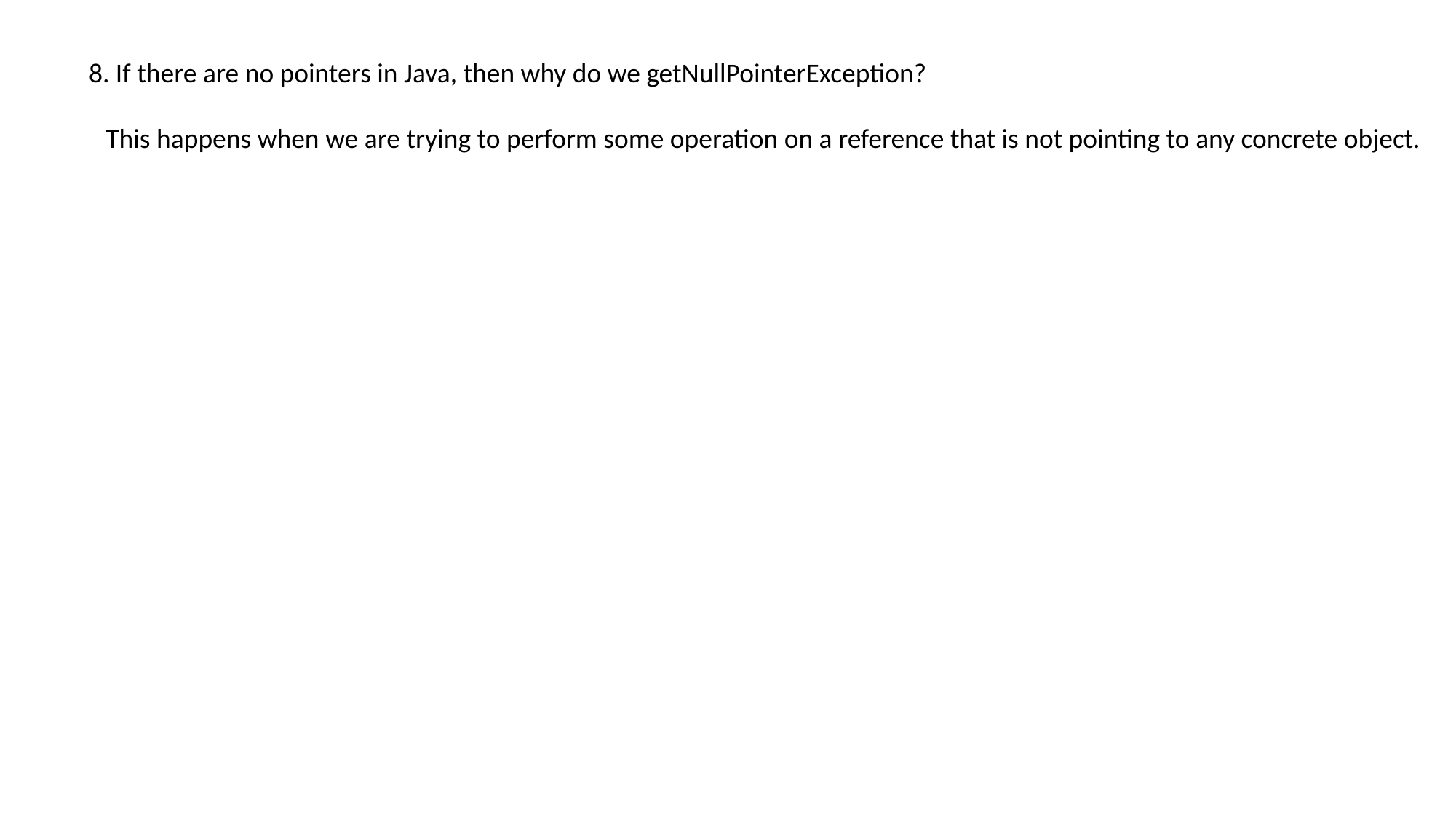

8. If there are no pointers in Java, then why do we getNullPointerException?
This happens when we are trying to perform some operation on a reference that is not pointing to any concrete object.